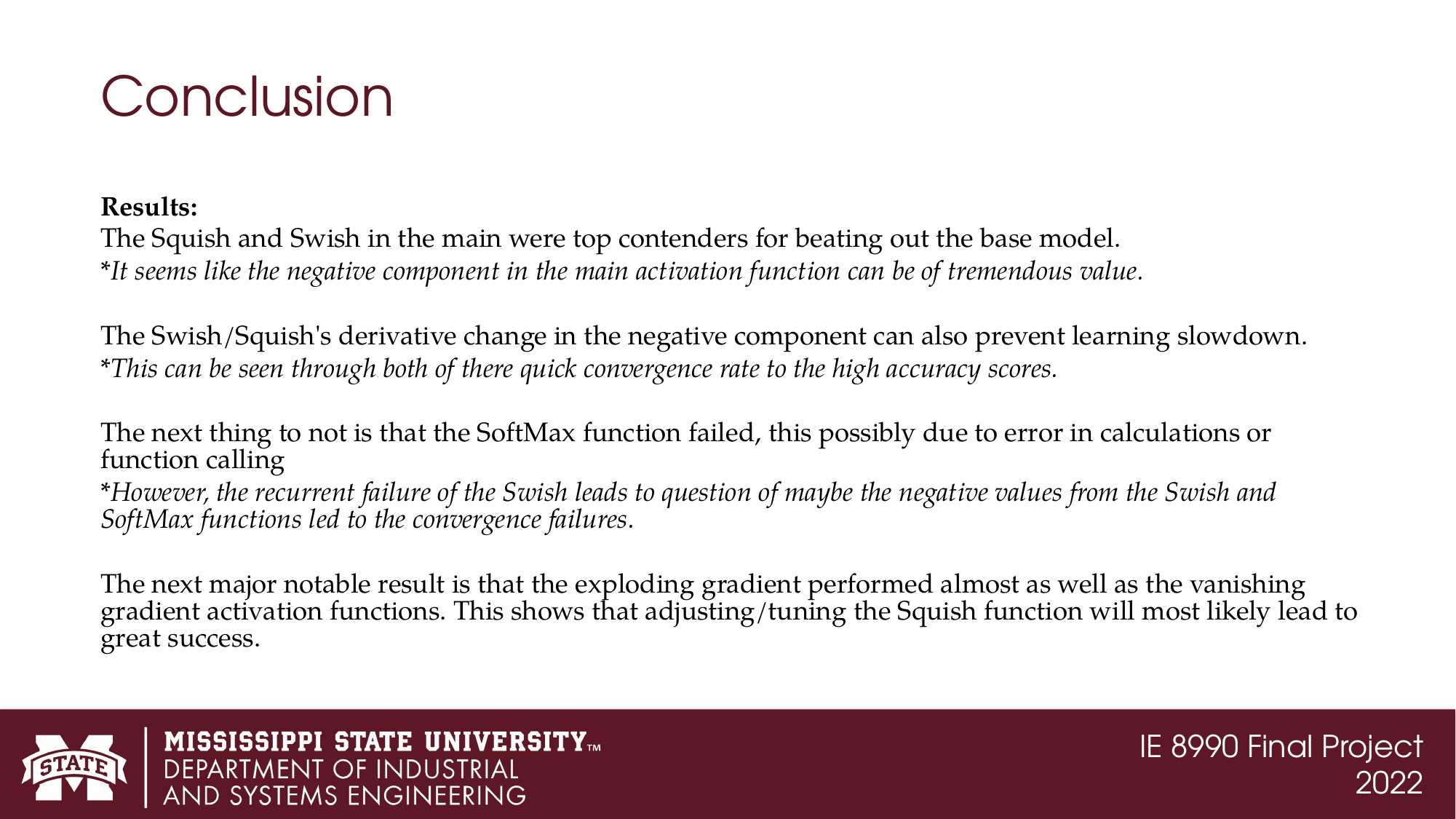

# Conclusion
Results:
The Squish and Swish in the main were top contenders for beating out the base model.
*It seems like the negative component in the main activation function can be of tremendous value.

The Swish/Squish's derivative change in the negative component can also prevent learning slowdown.
*This can be seen through both of there quick convergence rate to the high accuracy scores.

The next thing to not is that the SoftMax function failed, this possibly due to error in calculations or function calling
*However, the recurrent failure of the Swish leads to question of maybe the negative values from the Swish and SoftMax functions led to the convergence failures.

The next major notable result is that the exploding gradient performed almost as well as the vanishing gradient activation functions. This shows that adjusting/tuning the Squish function will most likely lead to great success.